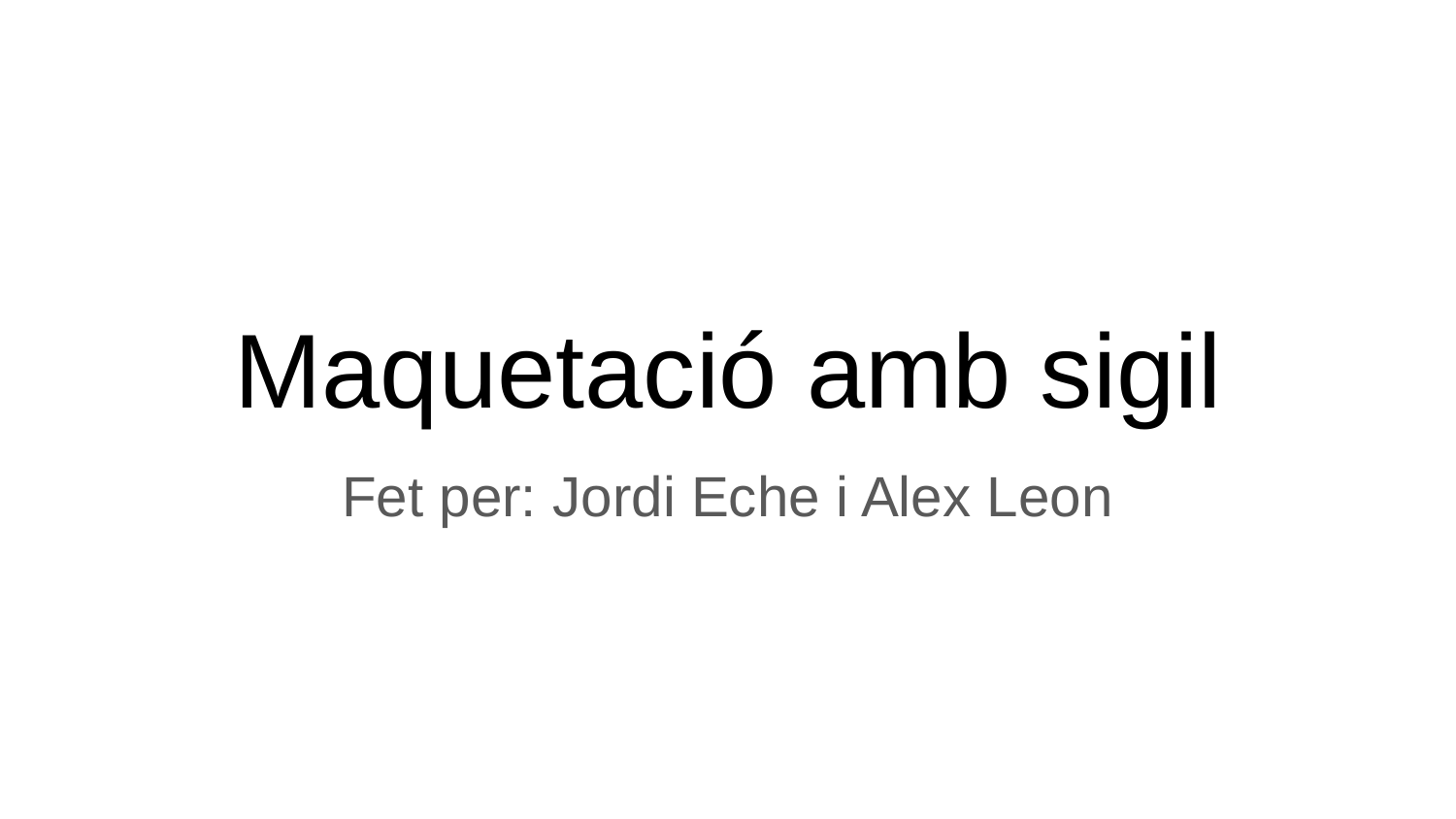

# Maquetació amb sigil
Fet per: Jordi Eche i Alex Leon